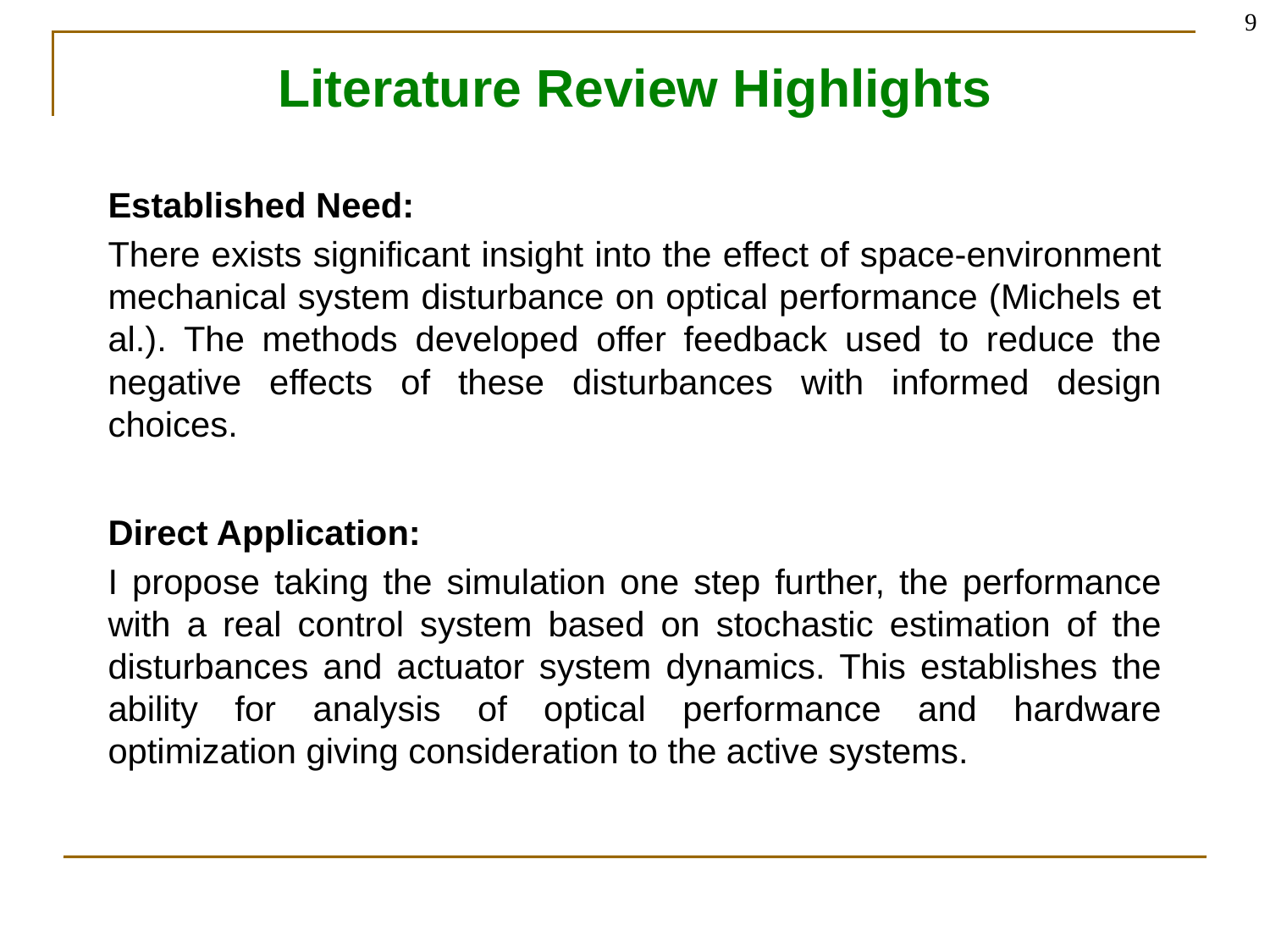

9
# Literature Review Highlights
Established Need:
There exists significant insight into the effect of space-environment mechanical system disturbance on optical performance (Michels et al.). The methods developed offer feedback used to reduce the negative effects of these disturbances with informed design choices.

Direct Application:
I propose taking the simulation one step further, the performance with a real control system based on stochastic estimation of the disturbances and actuator system dynamics. This establishes the ability for analysis of optical performance and hardware optimization giving consideration to the active systems.